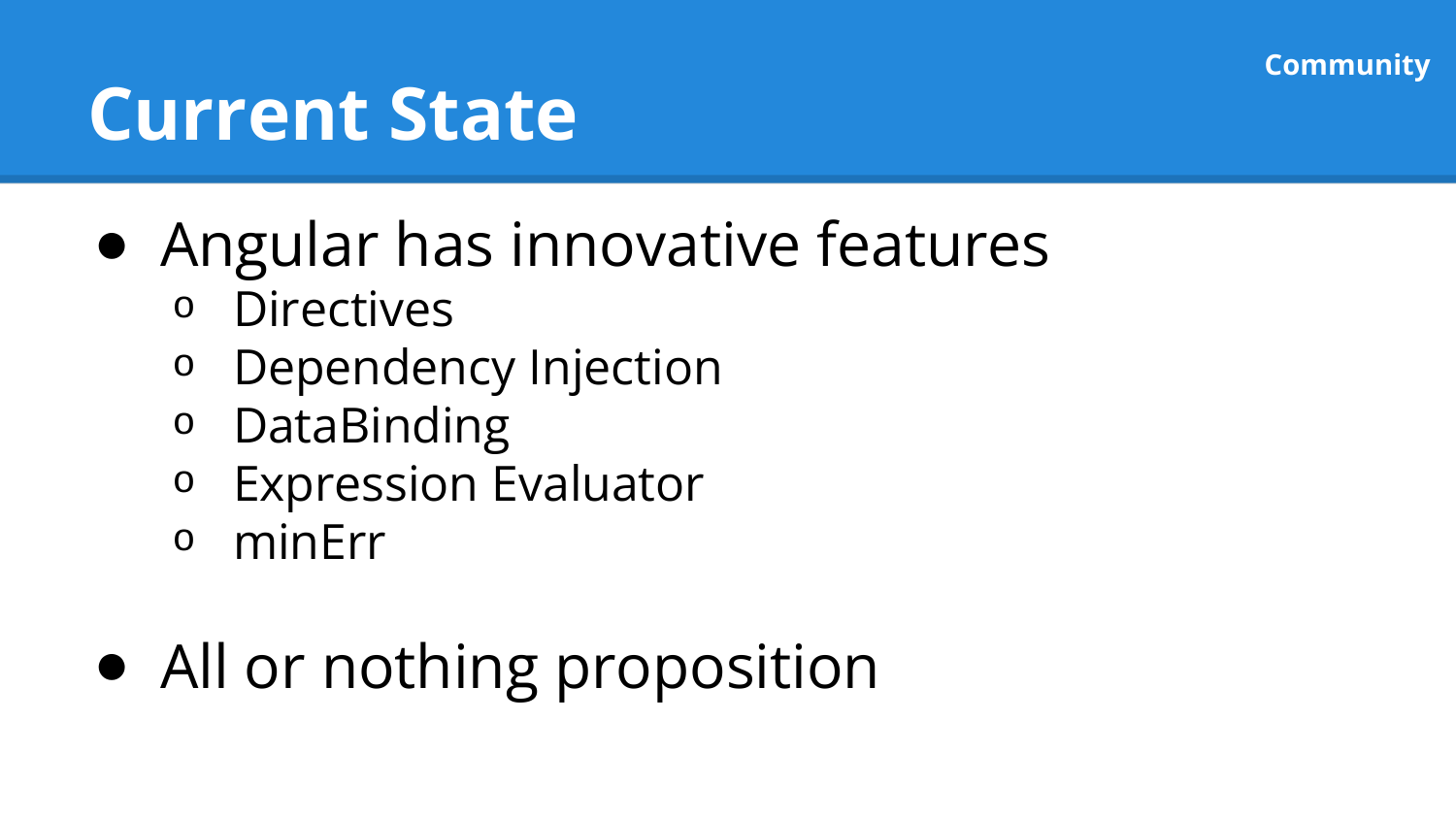

# Current State
Community
Angular has innovative features
Directives
Dependency Injection
DataBinding
Expression Evaluator
minErr
All or nothing proposition